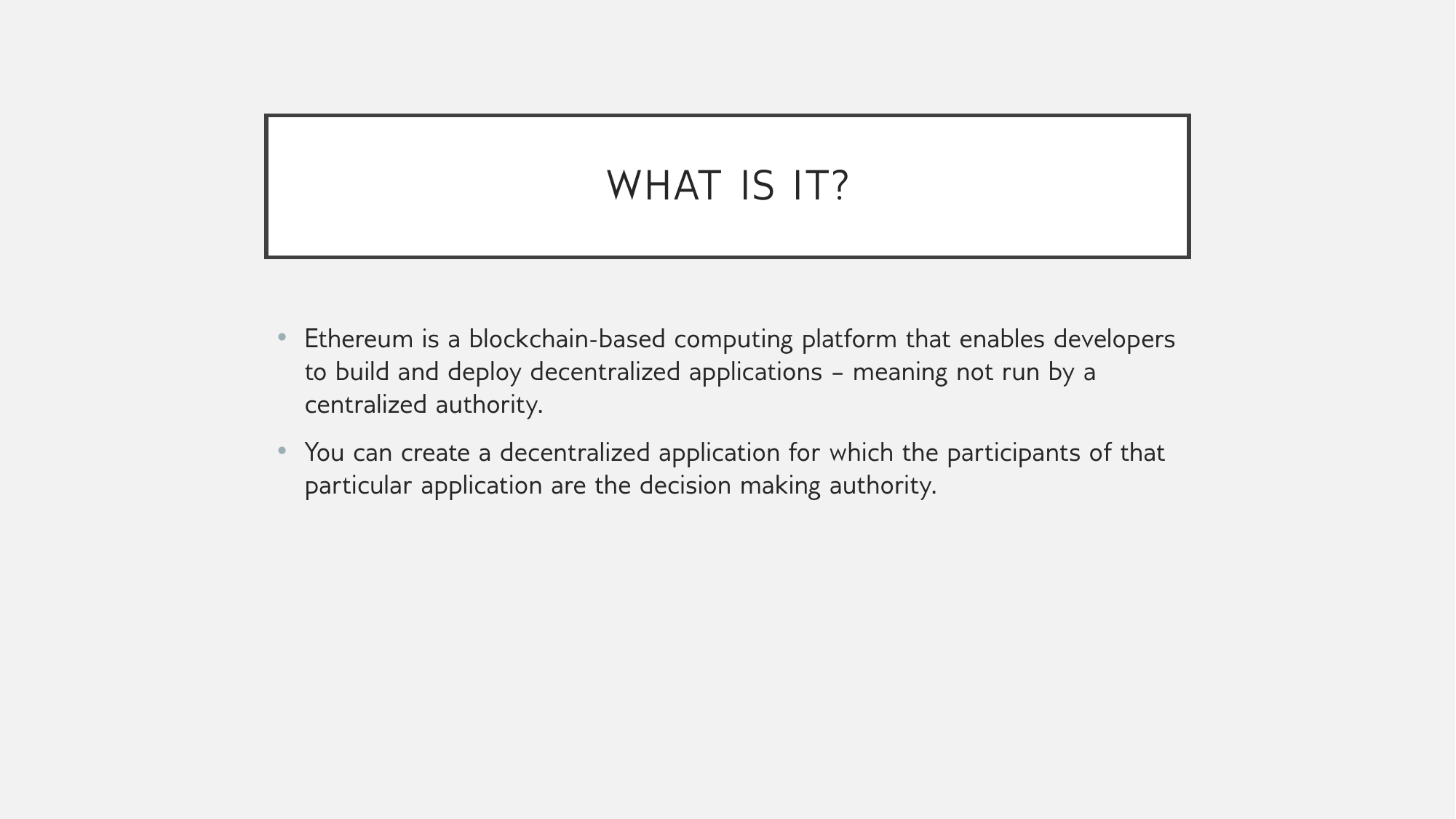

# What is it?
Ethereum is a blockchain-based computing platform that enables developers to build and deploy decentralized applications – meaning not run by a centralized authority.
You can create a decentralized application for which the participants of that particular application are the decision making authority.